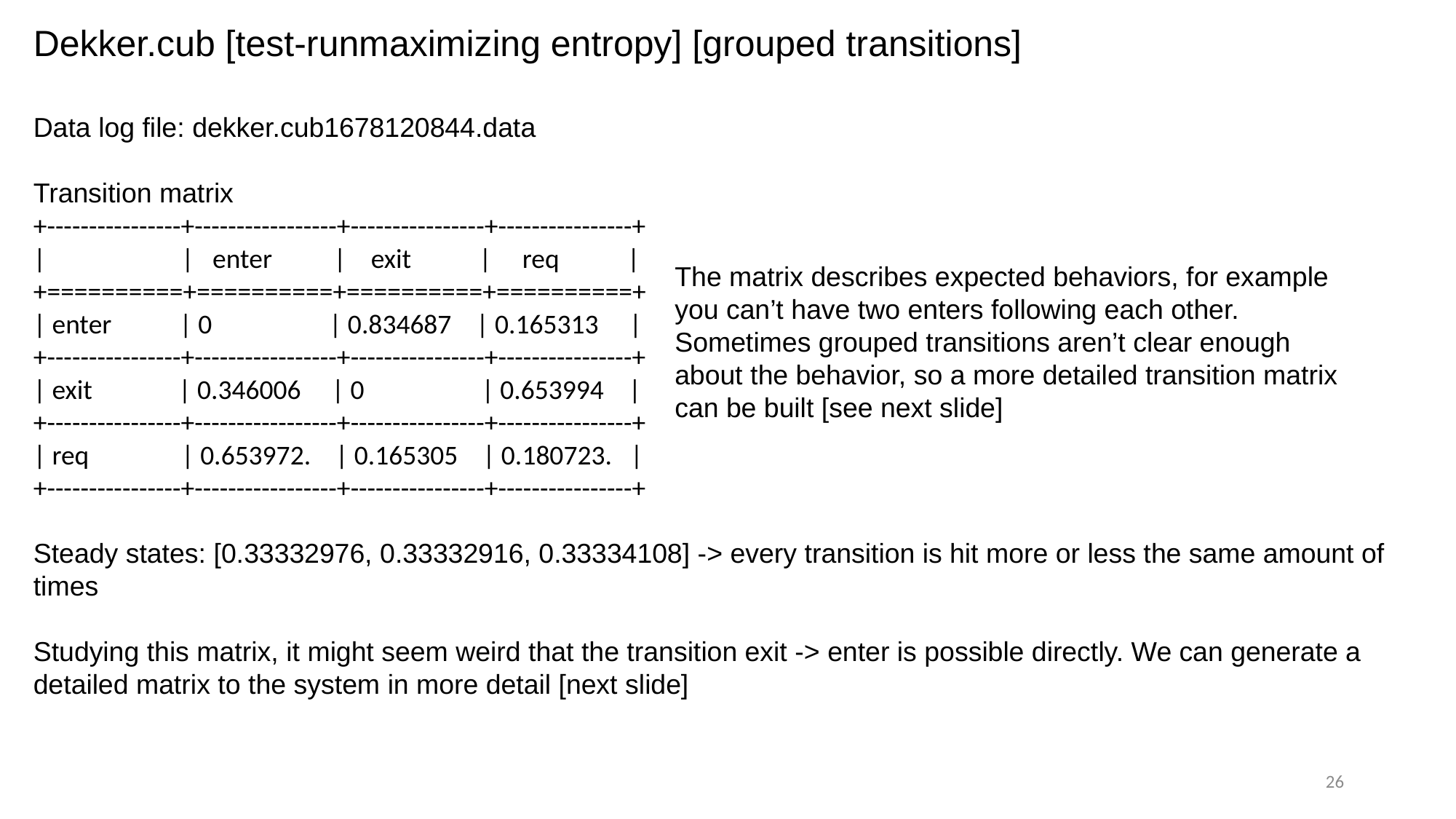

Dekker.cub [test-runmaximizing entropy] [grouped transitions]
Data log file: dekker.cub1678120844.data

Transition matrix
+----------------+-----------------+----------------+----------------+
|                      |   enter          |    exit           |     req           |
+==========+==========+==========+==========+
| enter           | 0                   | 0.834687    | 0.165313     |
+----------------+-----------------+----------------+----------------+
| exit              | 0.346006     | 0                   | 0.653994    |
+----------------+-----------------+----------------+----------------+
| req               | 0.653972.    | 0.165305    | 0.180723.   |
+----------------+-----------------+----------------+----------------+

Steady states: [0.33332976, 0.33332916, 0.33334108] -> every transition is hit more or less the same amount of times

Studying this matrix, it might seem weird that the transition exit -> enter is possible directly. We can generate a detailed matrix to the system in more detail [next slide]
The matrix describes expected behaviors, for example you can’t have two enters following each other.
Sometimes grouped transitions aren’t clear enough about the behavior, so a more detailed transition matrix can be built [see next slide]
26